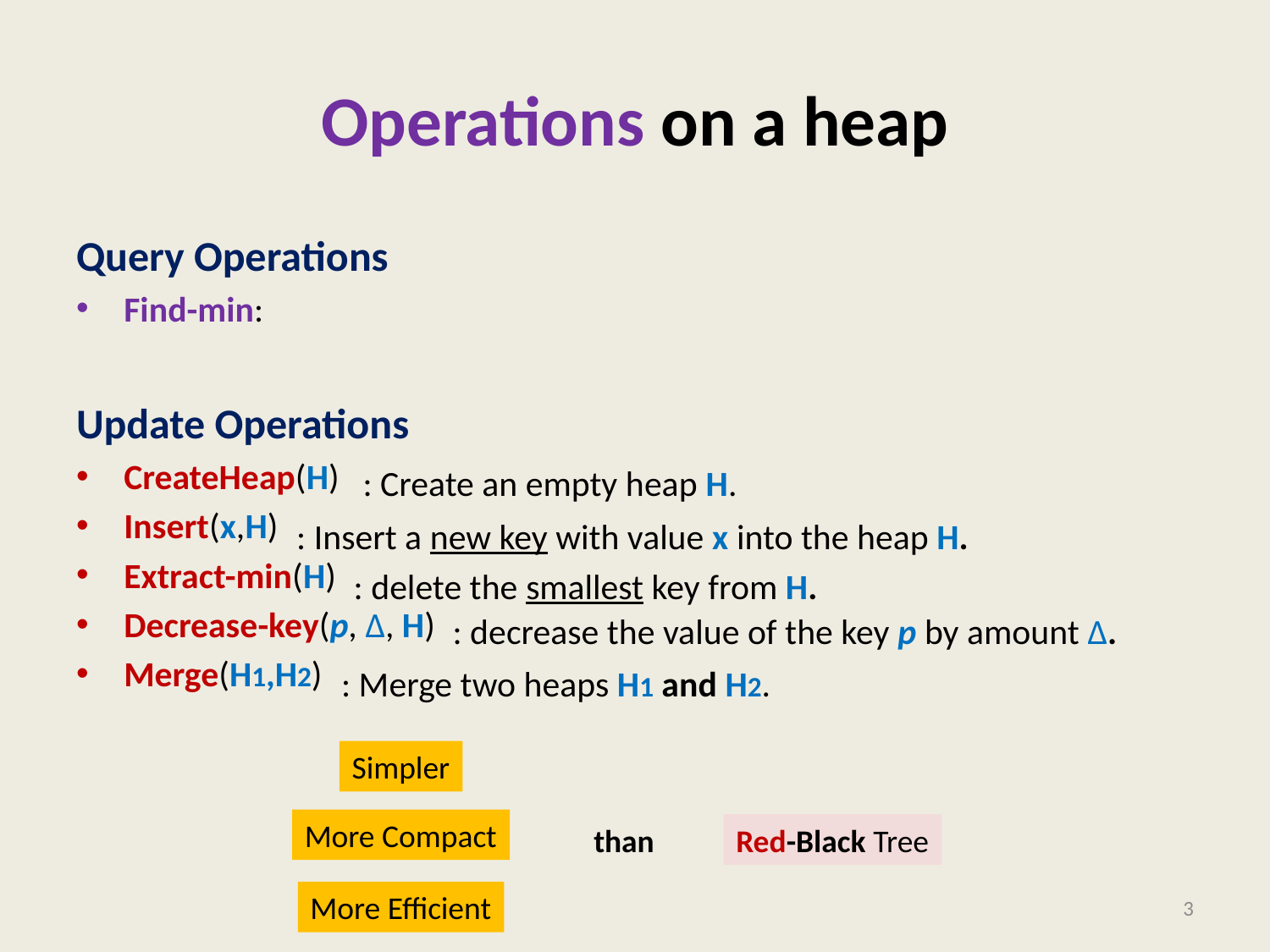

# Operations on a heap
Query Operations
Find-min: report the smallest key stored in the heap.

Update Operations
CreateHeap(H)
Insert(x,H)
Extract-min(H)
Decrease-key(p, ∆, H)
Merge(H1,H2)

: Create an empty heap H.
: Insert a new key with value x into the heap H.
: delete the smallest key from H.
: decrease the value of the key p by amount ∆.
: Merge two heaps H1 and H2.
Simpler
More Compact
than
Red-Black Tree
More Efficient
3